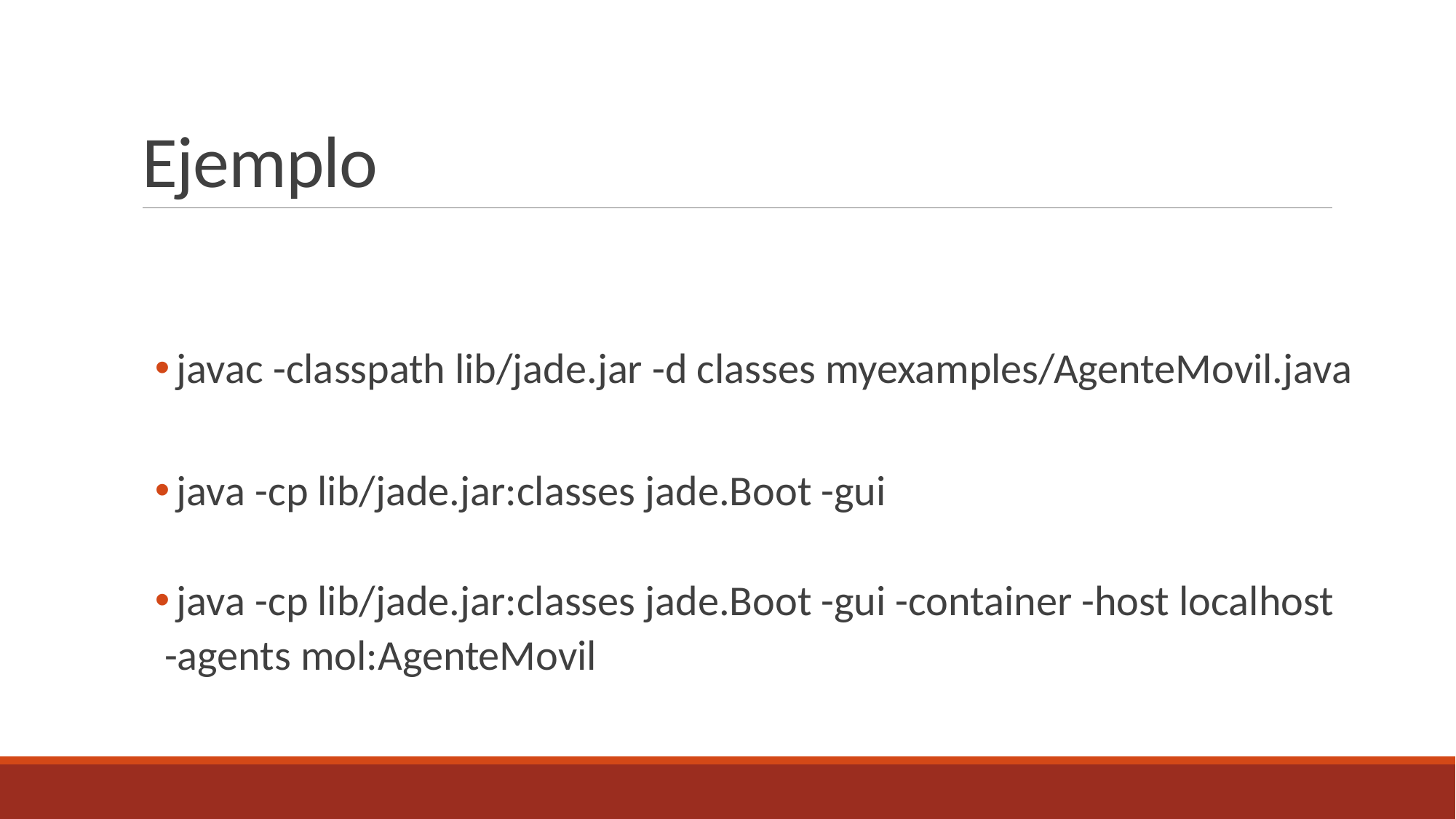

# Ejemplo

javac -classpath lib/jade.jar -d classes myexamples/AgenteMovil.java

java -cp lib/jade.jar:classes jade.Boot -gui

java -cp lib/jade.jar:classes jade.Boot -gui -container -host localhost
 -agents mol:AgenteMovil